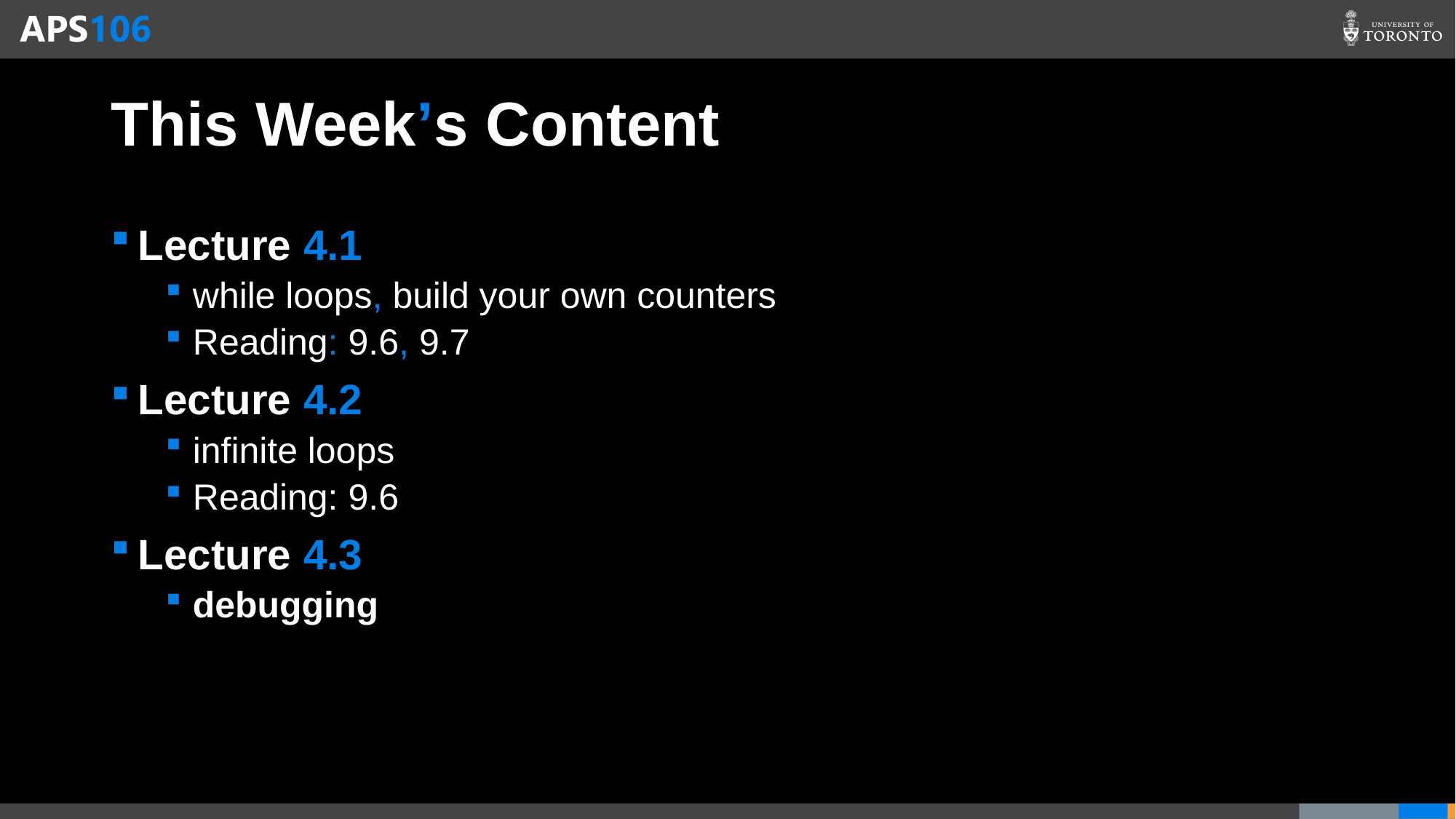

# This Week’s Content
Lecture 4.1
while loops, build your own counters
Reading: 9.6, 9.7
Lecture 4.2
infinite loops
Reading: 9.6
Lecture 4.3
debugging